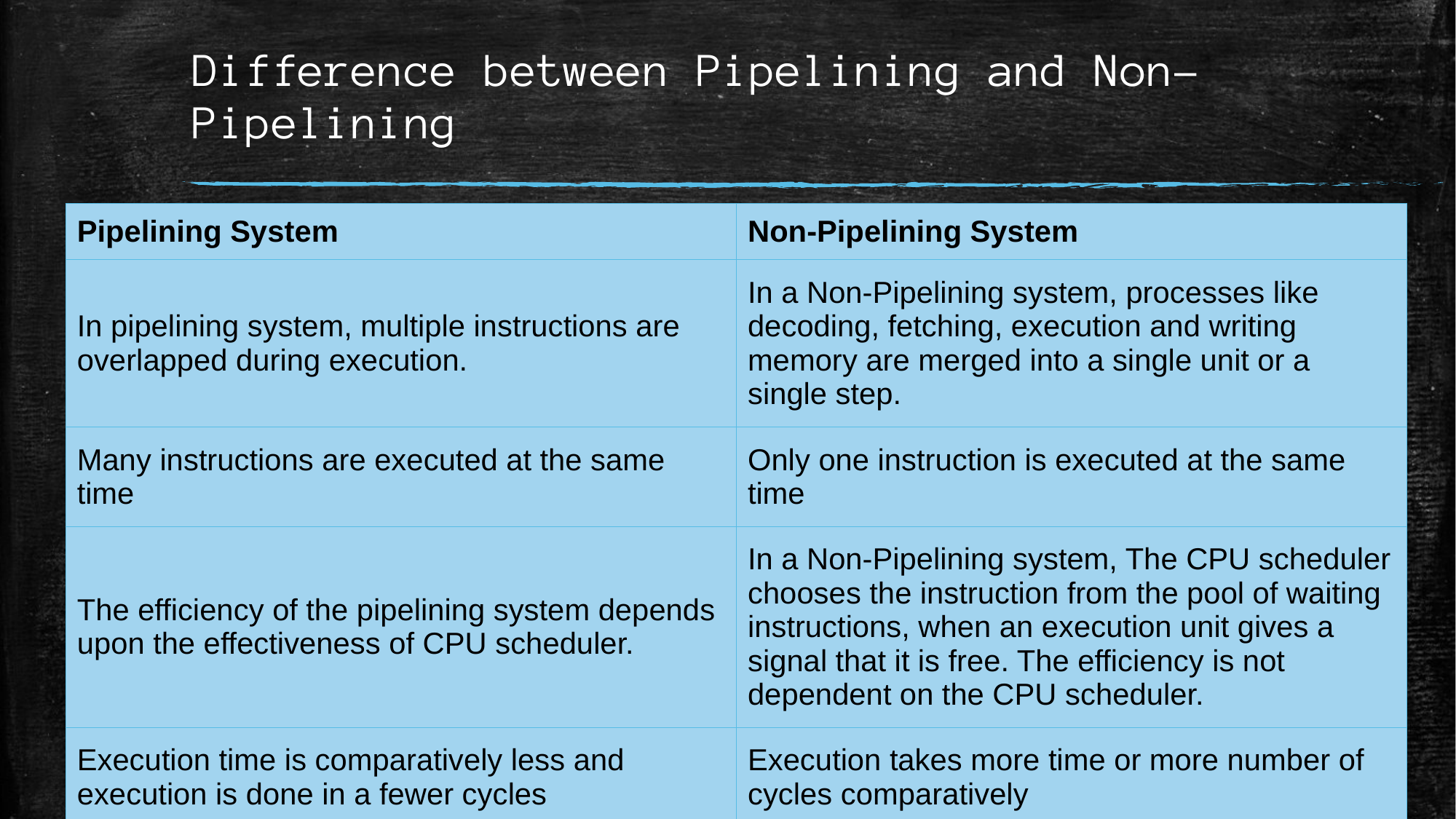

# Difference between Pipelining and Non-Pipelining
| Pipelining System | Non-Pipelining System |
| --- | --- |
| In pipelining system, multiple instructions are overlapped during execution. | In a Non-Pipelining system, processes like decoding, fetching, execution and writing memory are merged into a single unit or a single step. |
| Many instructions are executed at the same time | Only one instruction is executed at the same time |
| The efficiency of the pipelining system depends upon the effectiveness of CPU scheduler. | In a Non-Pipelining system, The CPU scheduler chooses the instruction from the pool of waiting instructions, when an execution unit gives a signal that it is free. The efficiency is not dependent on the CPU scheduler. |
| Execution time is comparatively less and execution is done in a fewer cycles | Execution takes more time or more number of cycles comparatively |